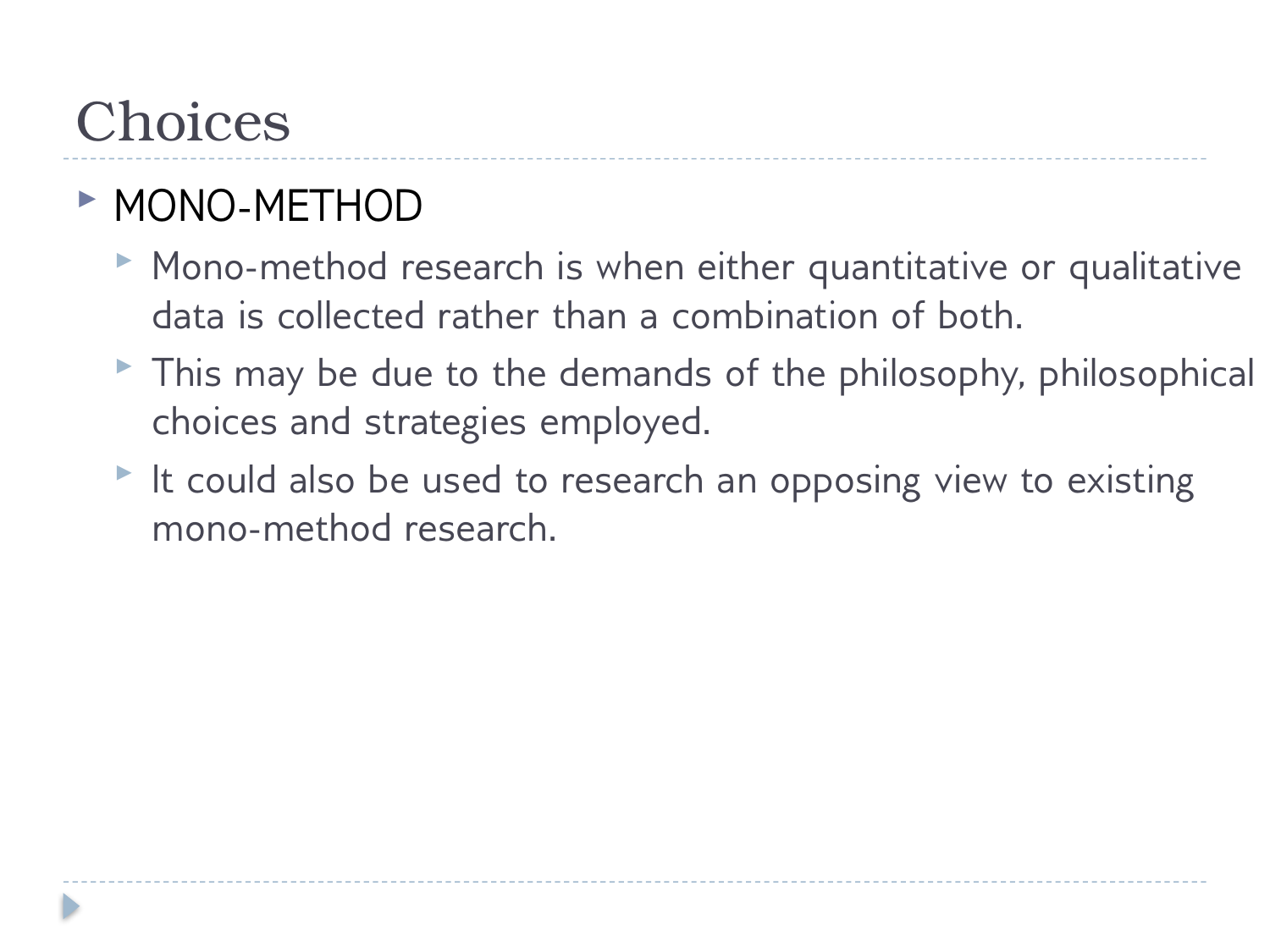

# Choices
MONO-METHOD
Mono-method research is when either quantitative or qualitative data is collected rather than a combination of both.
This may be due to the demands of the philosophy, philosophical choices and strategies employed.
It could also be used to research an opposing view to existing mono-method research.